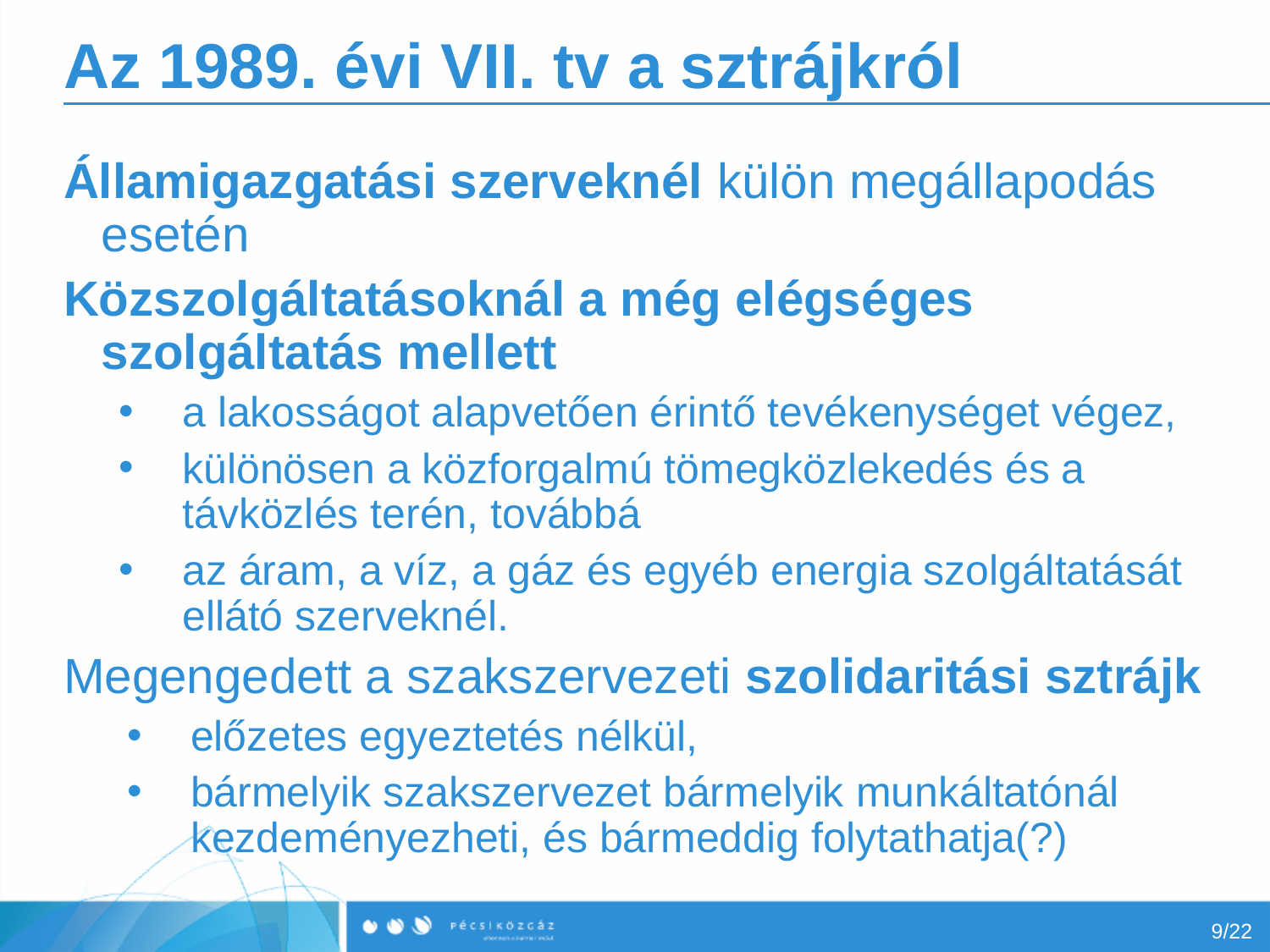

# Az 1989. évi VII. tv a sztrájkról
Államigazgatási szerveknél külön megállapodás esetén
Közszolgáltatásoknál a még elégséges szolgáltatás mellett
a lakosságot alapvetően érintő tevékenységet végez,
különösen a közforgalmú tömegközlekedés és a távközlés terén, továbbá
az áram, a víz, a gáz és egyéb energia szolgáltatását ellátó szerveknél.
Megengedett a szakszervezeti szolidaritási sztrájk
előzetes egyeztetés nélkül,
bármelyik szakszervezet bármelyik munkáltatónál kezdeményezheti, és bármeddig folytathatja(?)

9/22